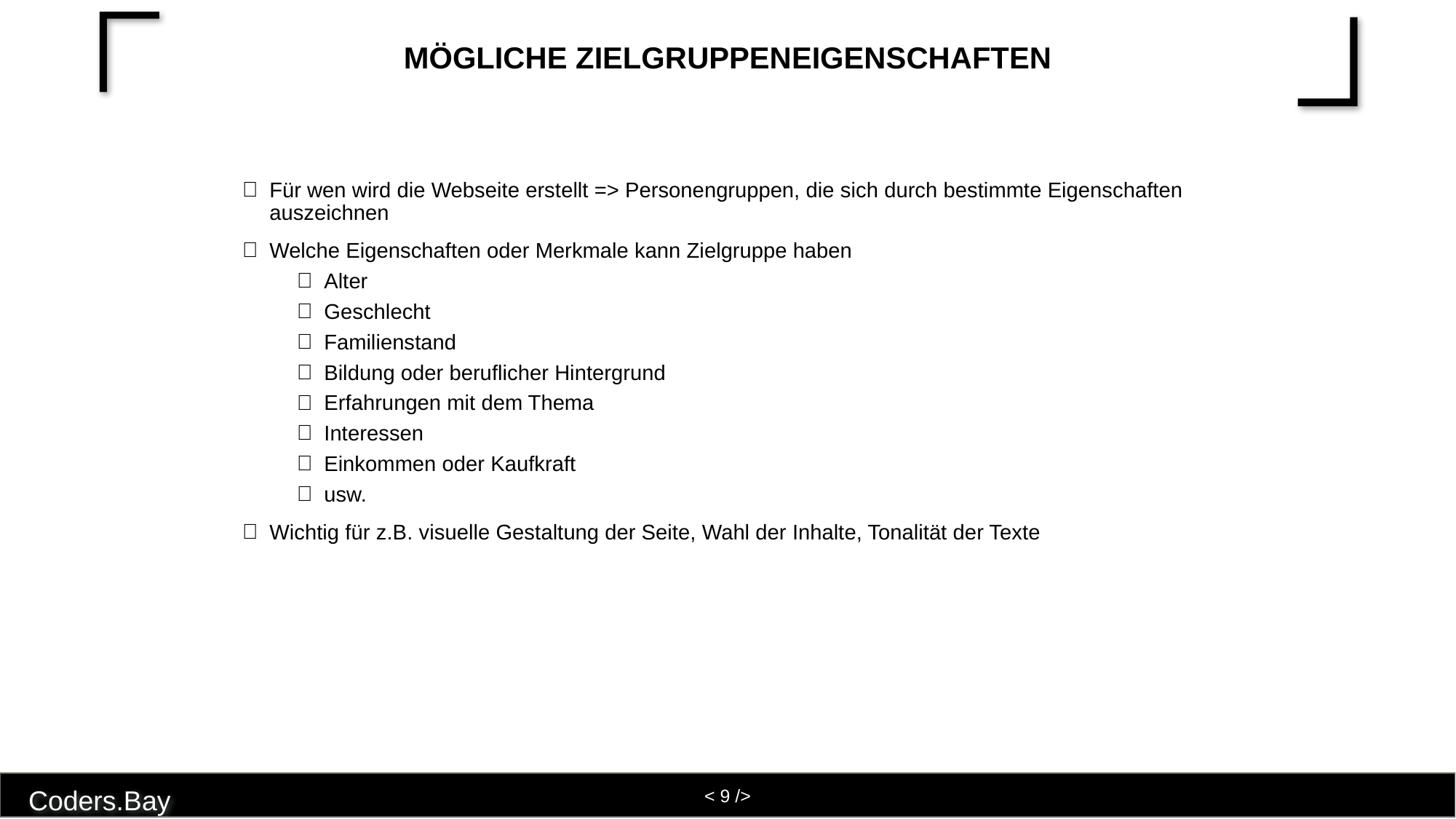

# Mögliche Zielgruppeneigenschaften
Für wen wird die Webseite erstellt => Personengruppen, die sich durch bestimmte Eigenschaften auszeichnen
Welche Eigenschaften oder Merkmale kann Zielgruppe haben
Alter
Geschlecht
Familienstand
Bildung oder beruflicher Hintergrund
Erfahrungen mit dem Thema
Interessen
Einkommen oder Kaufkraft
usw.
Wichtig für z.B. visuelle Gestaltung der Seite, Wahl der Inhalte, Tonalität der Texte